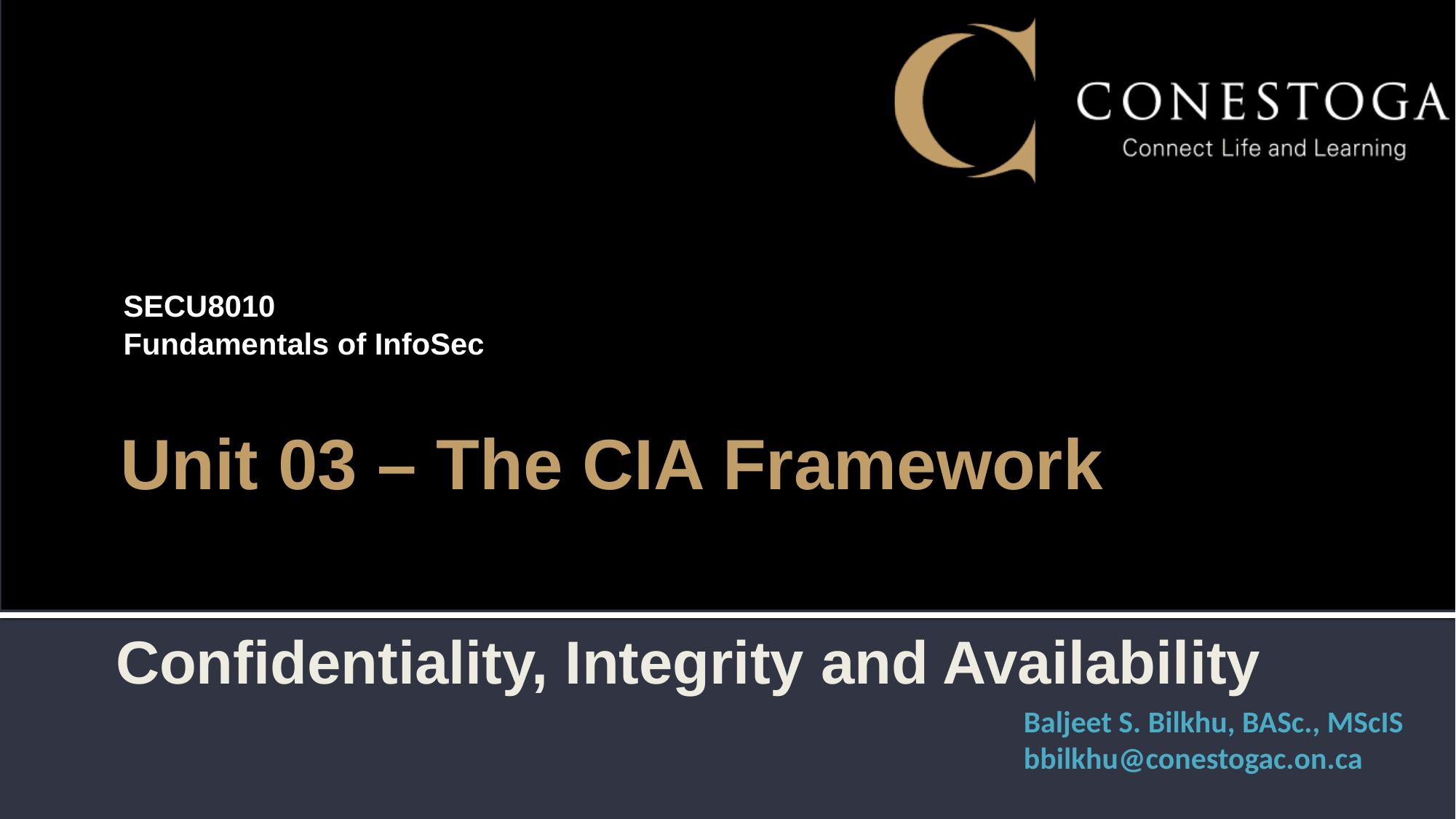

SECU8010
Fundamentals of InfoSec
Unit 03 – The CIA Framework

Confidentiality, Integrity and Availability
Baljeet S. Bilkhu, BASc., MScIS
bbilkhu@conestogac.on.ca